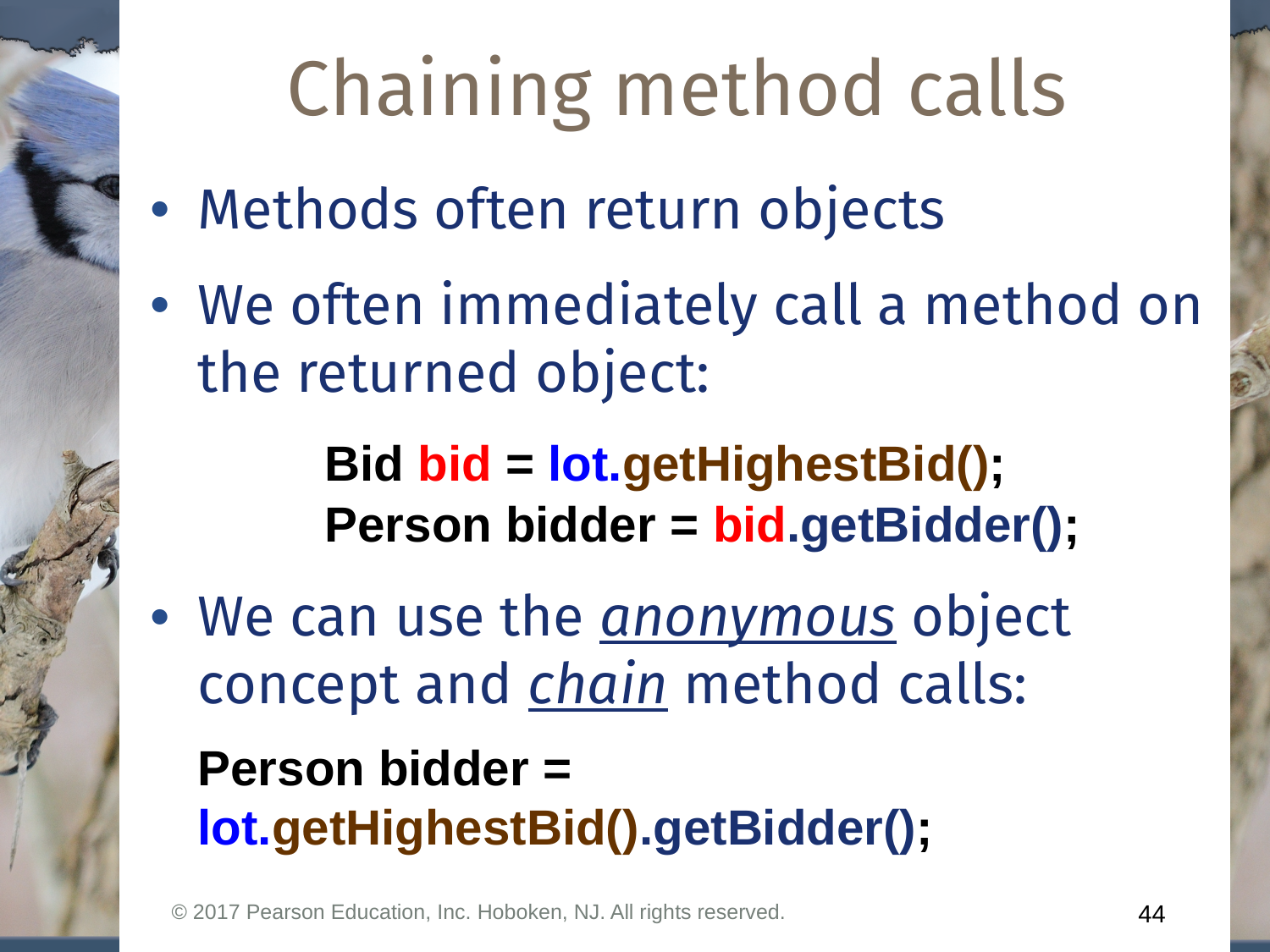

# Chaining method calls
Methods often return objects
We often immediately call a method on the returned object:
		Bid bid = lot.getHighestBid();
	Person bidder = bid.getBidder();
We can use the anonymous object concept and chain method calls:
Person bidder = lot.getHighestBid().getBidder();
© 2017 Pearson Education, Inc. Hoboken, NJ. All rights reserved.